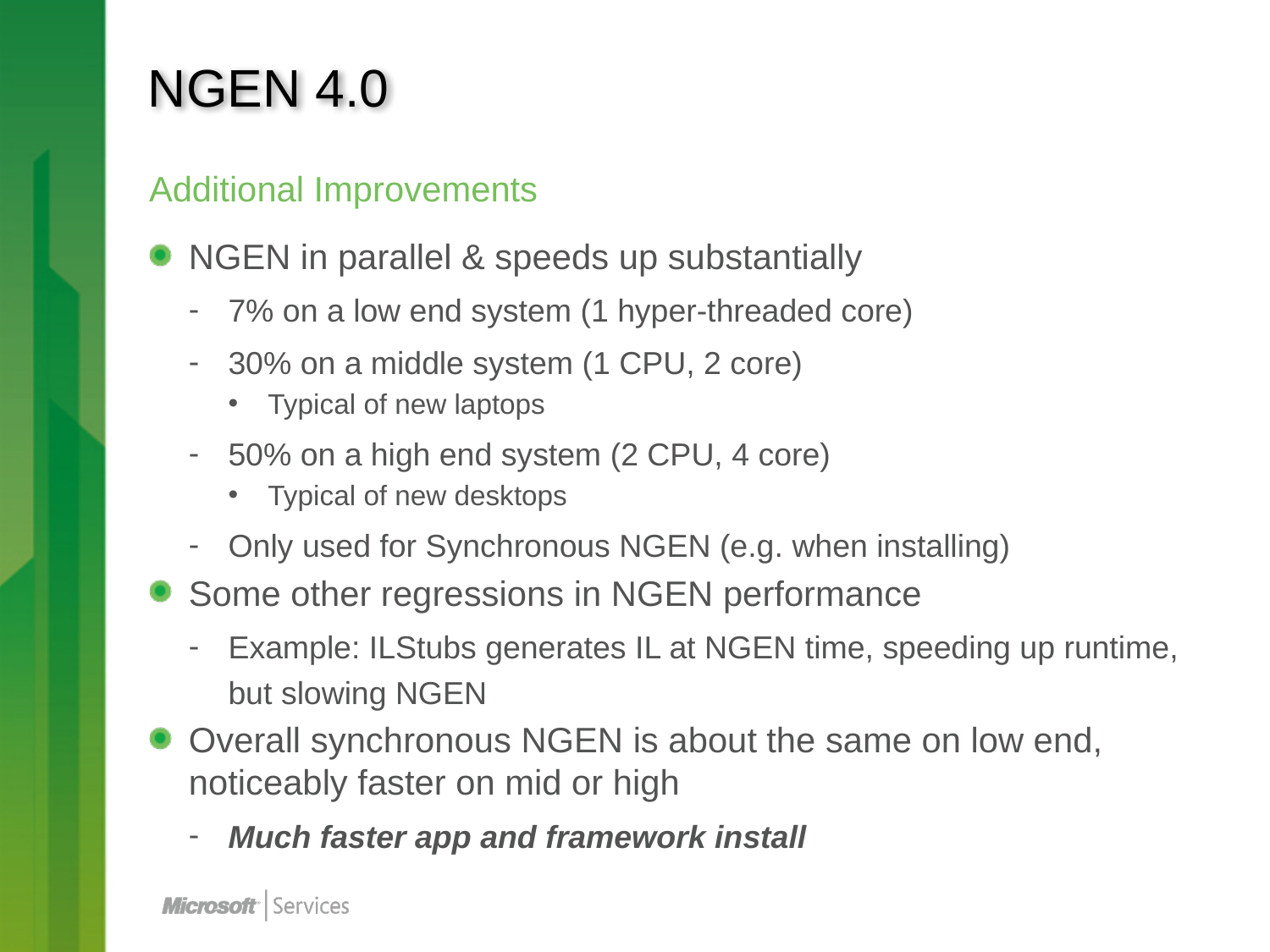

# NGEN 4.0
Additional Improvements
NGEN in parallel & speeds up substantially
7% on a low end system (1 hyper-threaded core)
30% on a middle system (1 CPU, 2 core)
Typical of new laptops
50% on a high end system (2 CPU, 4 core)
Typical of new desktops
Only used for Synchronous NGEN (e.g. when installing)
Some other regressions in NGEN performance
Example: ILStubs generates IL at NGEN time, speeding up runtime, but slowing NGEN
Overall synchronous NGEN is about the same on low end, noticeably faster on mid or high
Much faster app and framework install